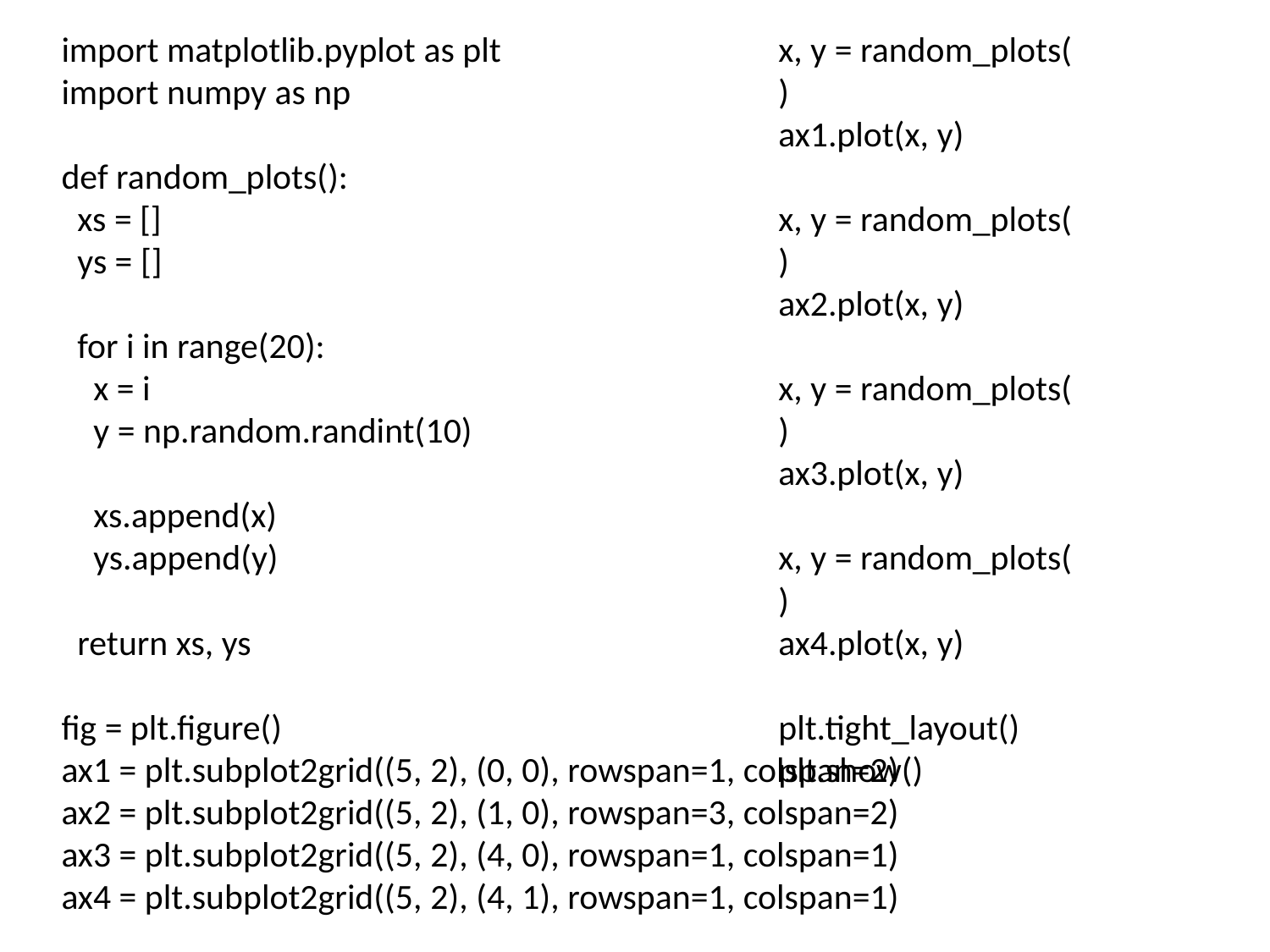

import matplotlib.pyplot as plt
import numpy as np
def random_plots():
  xs = []
  ys = []

  for i in range(20):
    x = i
    y = np.random.randint(10)

    xs.append(x)
    ys.append(y)

  return xs, ys

fig = plt.figure()
ax1 = plt.subplot2grid((5, 2), (0, 0), rowspan=1, colspan=2)
ax2 = plt.subplot2grid((5, 2), (1, 0), rowspan=3, colspan=2)
ax3 = plt.subplot2grid((5, 2), (4, 0), rowspan=1, colspan=1)
ax4 = plt.subplot2grid((5, 2), (4, 1), rowspan=1, colspan=1)

x, y = random_plots()
ax1.plot(x, y)
x, y = random_plots()
ax2.plot(x, y)
x, y = random_plots()
ax3.plot(x, y)
x, y = random_plots()
ax4.plot(x, y)
plt.tight_layout()
plt.show()